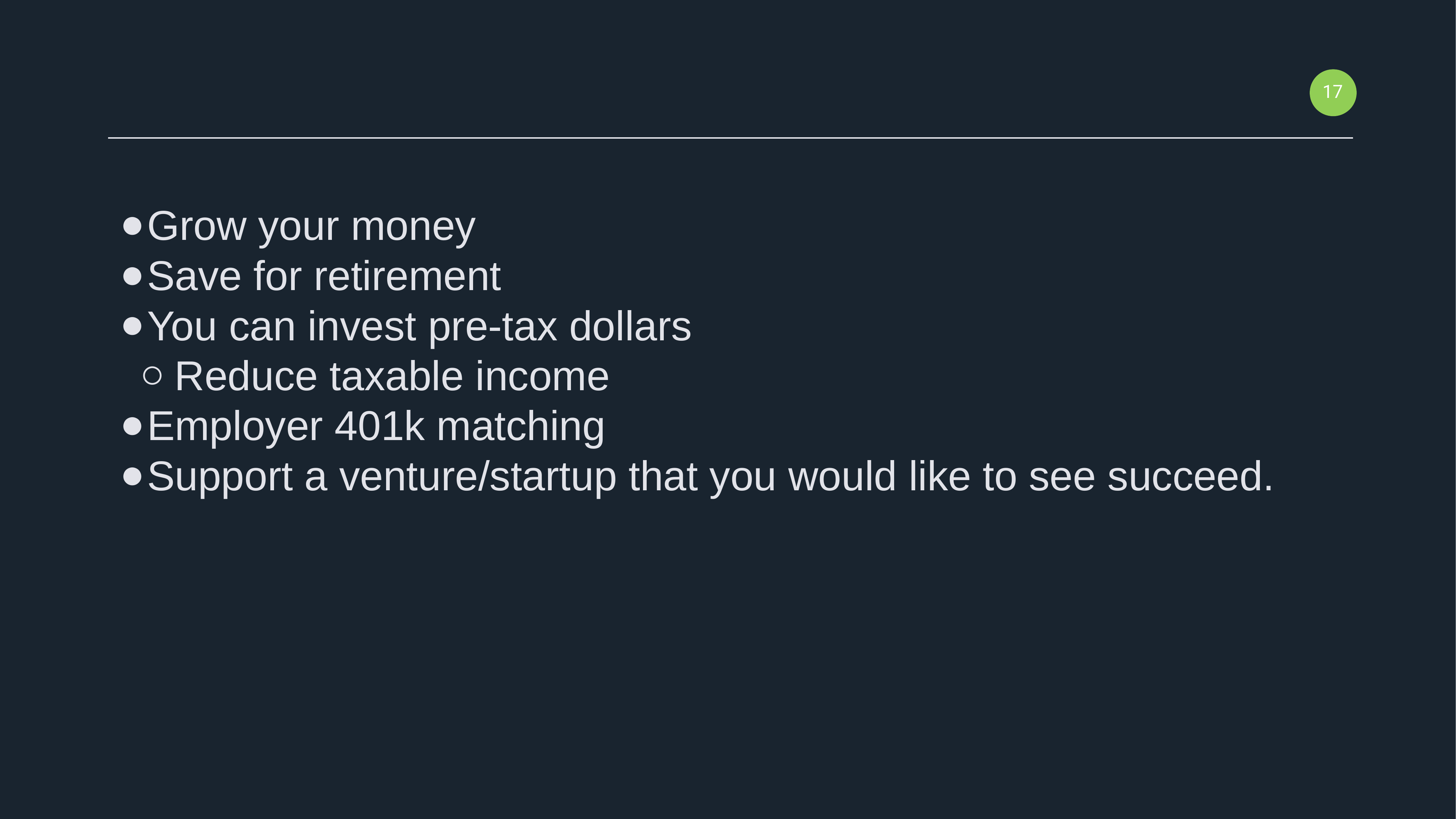

17
Grow your money
Save for retirement
You can invest pre-tax dollars
Reduce taxable income
Employer 401k matching
Support a venture/startup that you would like to see succeed.